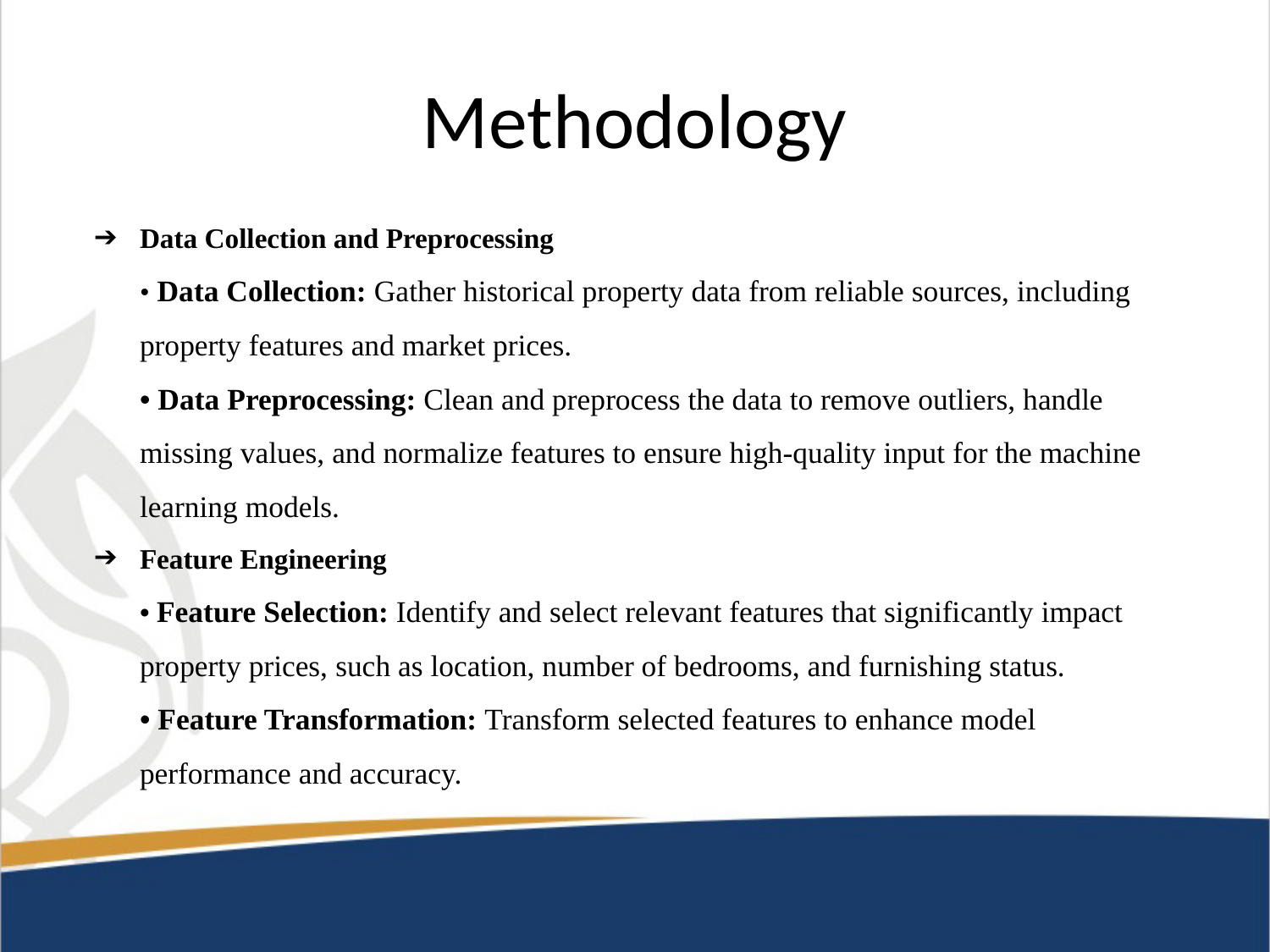

# Methodology
Data Collection and Preprocessing
• Data Collection: Gather historical property data from reliable sources, including property features and market prices.
• Data Preprocessing: Clean and preprocess the data to remove outliers, handle missing values, and normalize features to ensure high-quality input for the machine learning models.
Feature Engineering
• Feature Selection: Identify and select relevant features that significantly impact property prices, such as location, number of bedrooms, and furnishing status.
• Feature Transformation: Transform selected features to enhance model performance and accuracy.